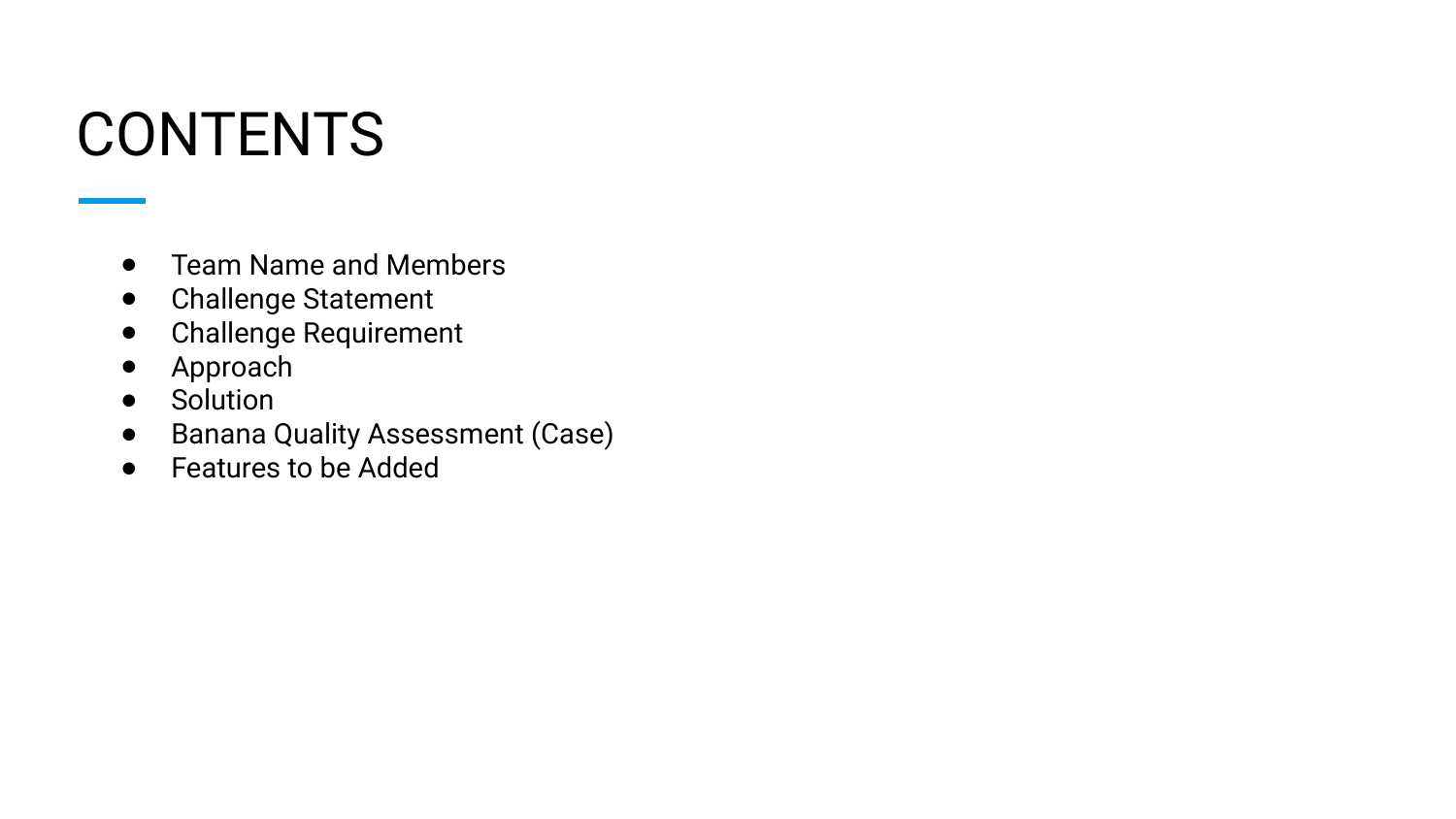

# CONTENTS
Team Name and Members
Challenge Statement
Challenge Requirement
Approach
Solution
Banana Quality Assessment (Case)
Features to be Added